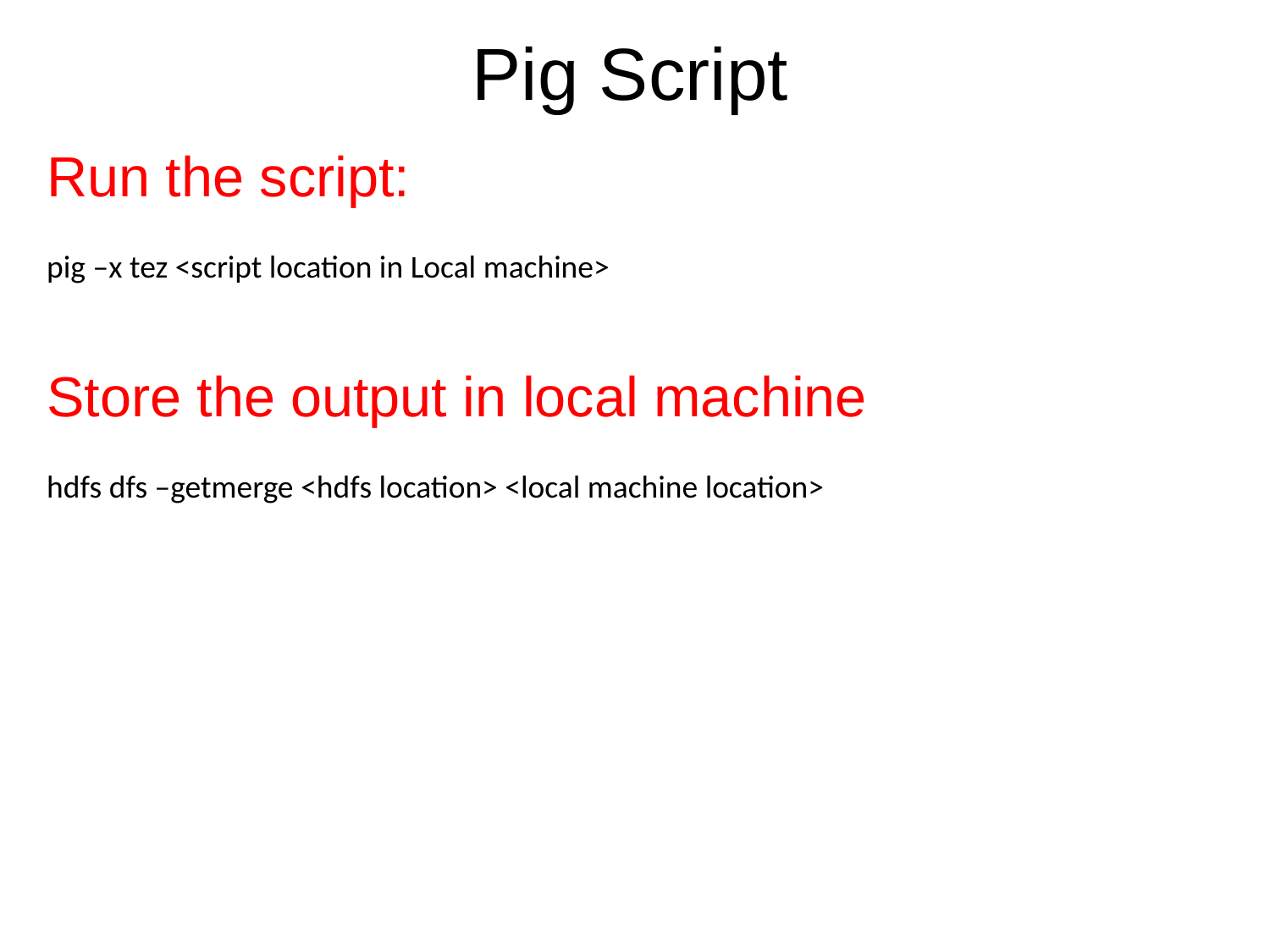

# Pig Script
Run the script:

pig –x tez <script location in Local machine>

Store the output in local machine

hdfs dfs –getmerge <hdfs location> <local machine location>